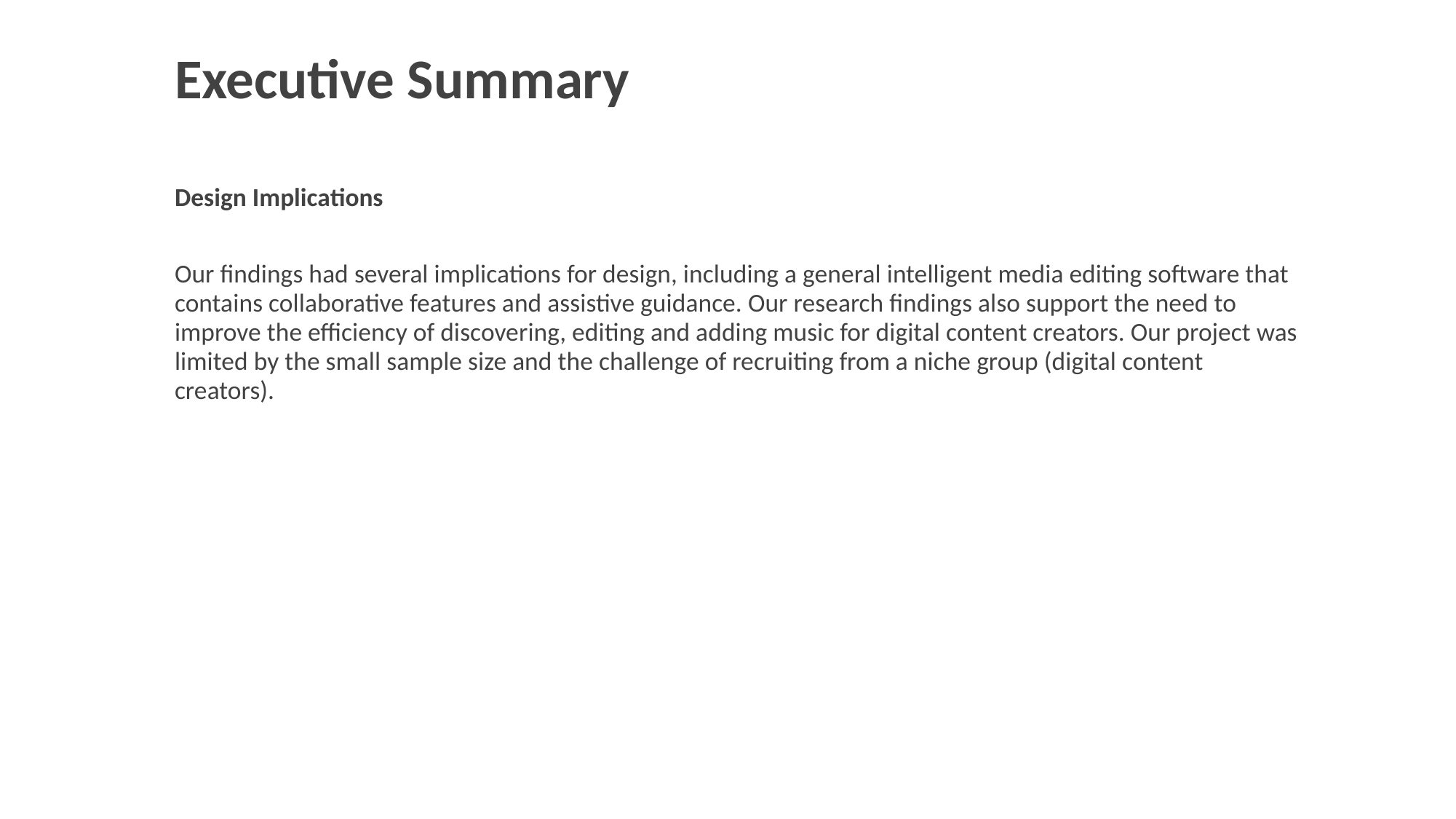

# Executive Summary
Design Implications

Our findings had several implications for design, including a general intelligent media editing software that contains collaborative features and assistive guidance. Our research findings also support the need to improve the efficiency of discovering, editing and adding music for digital content creators. Our project was limited by the small sample size and the challenge of recruiting from a niche group (digital content creators).